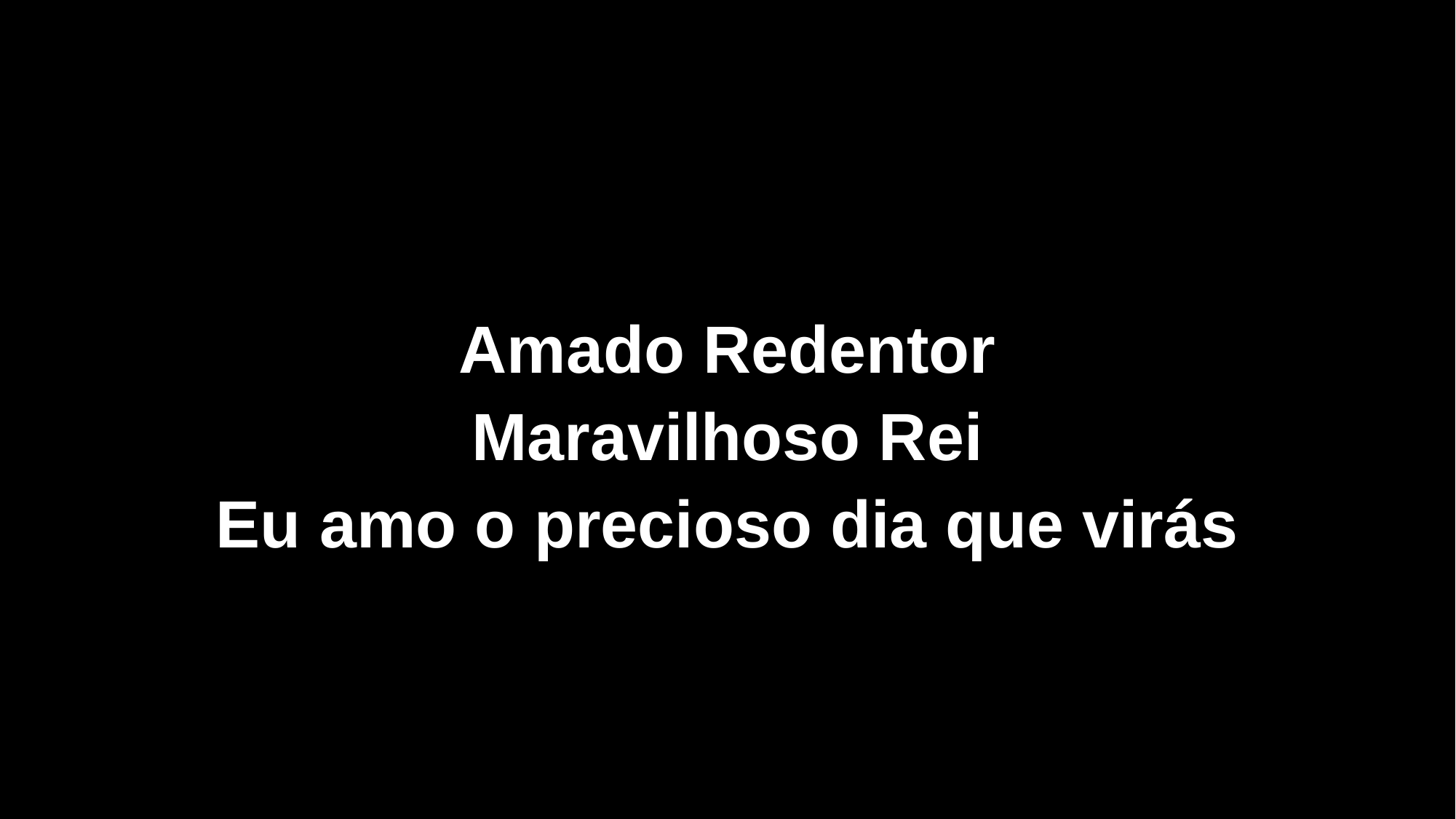

Amado Redentor
Maravilhoso Rei
Eu amo o precioso dia que virás